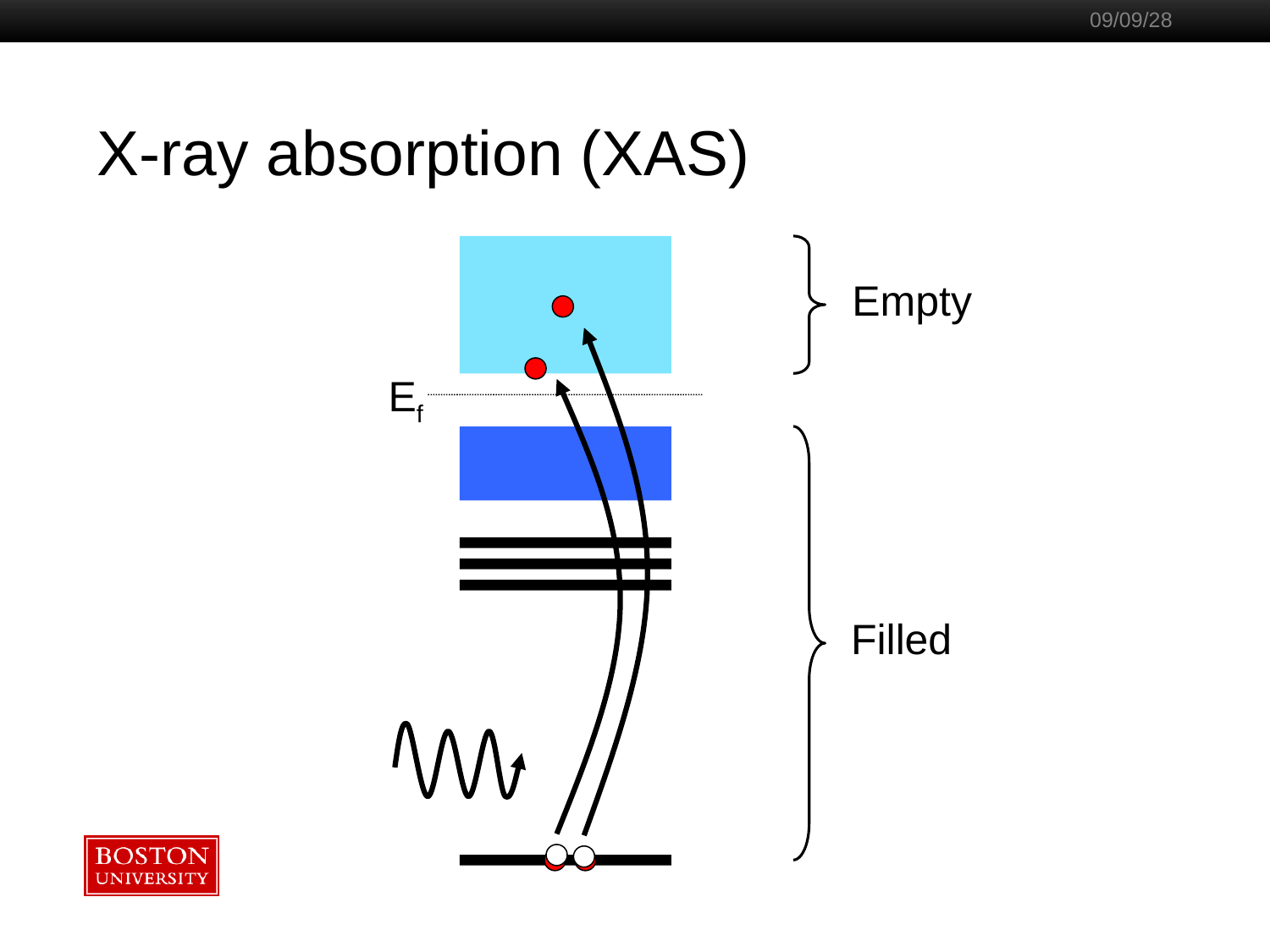

09/09/28
# X-ray absorption (XAS)

Ef

Empty

Filled